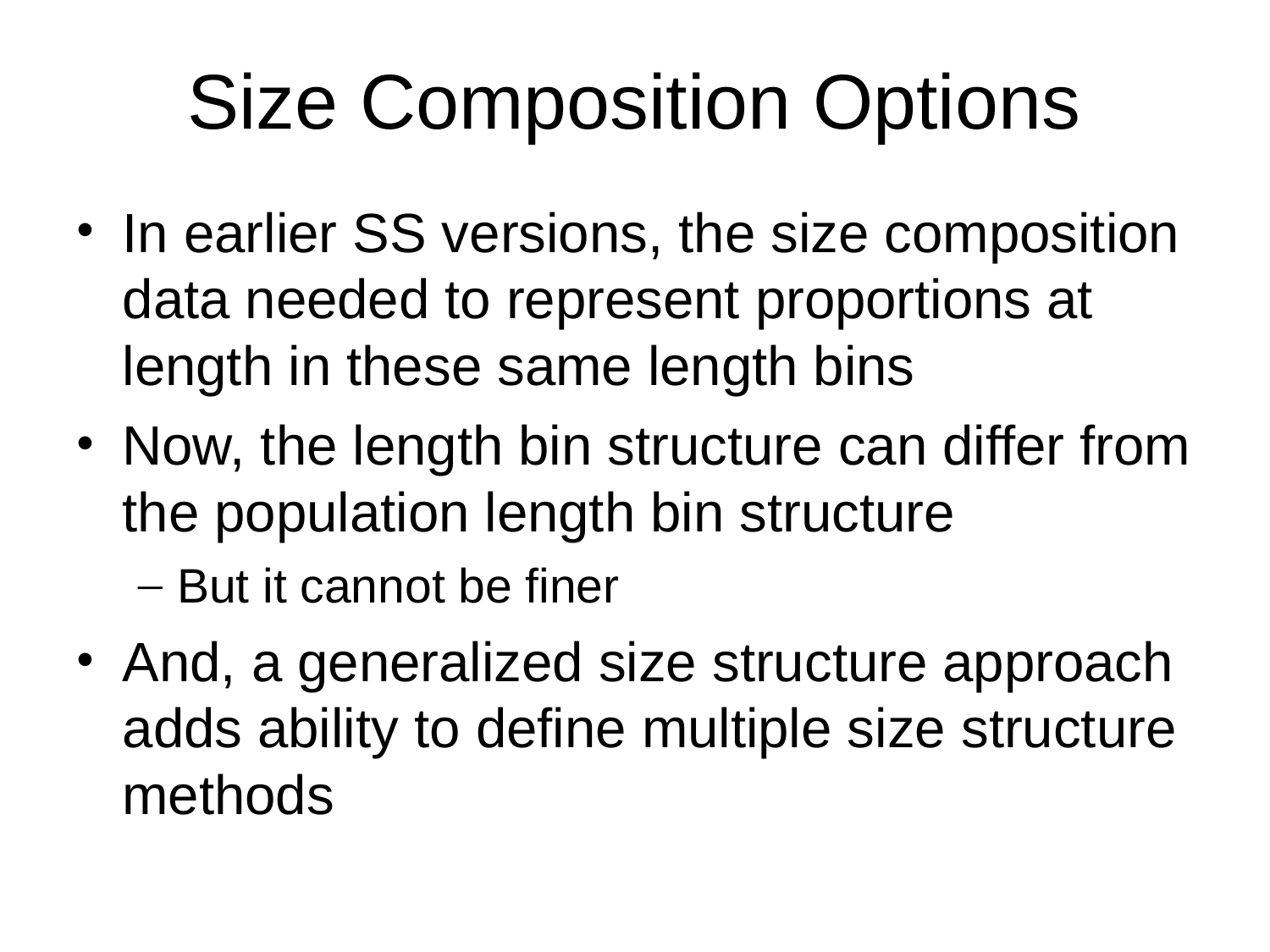

# Size Composition Options
In earlier SS versions, the size composition data needed to represent proportions at length in these same length bins
Now, the length bin structure can differ from the population length bin structure
But it cannot be finer
And, a generalized size structure approach adds ability to define multiple size structure methods